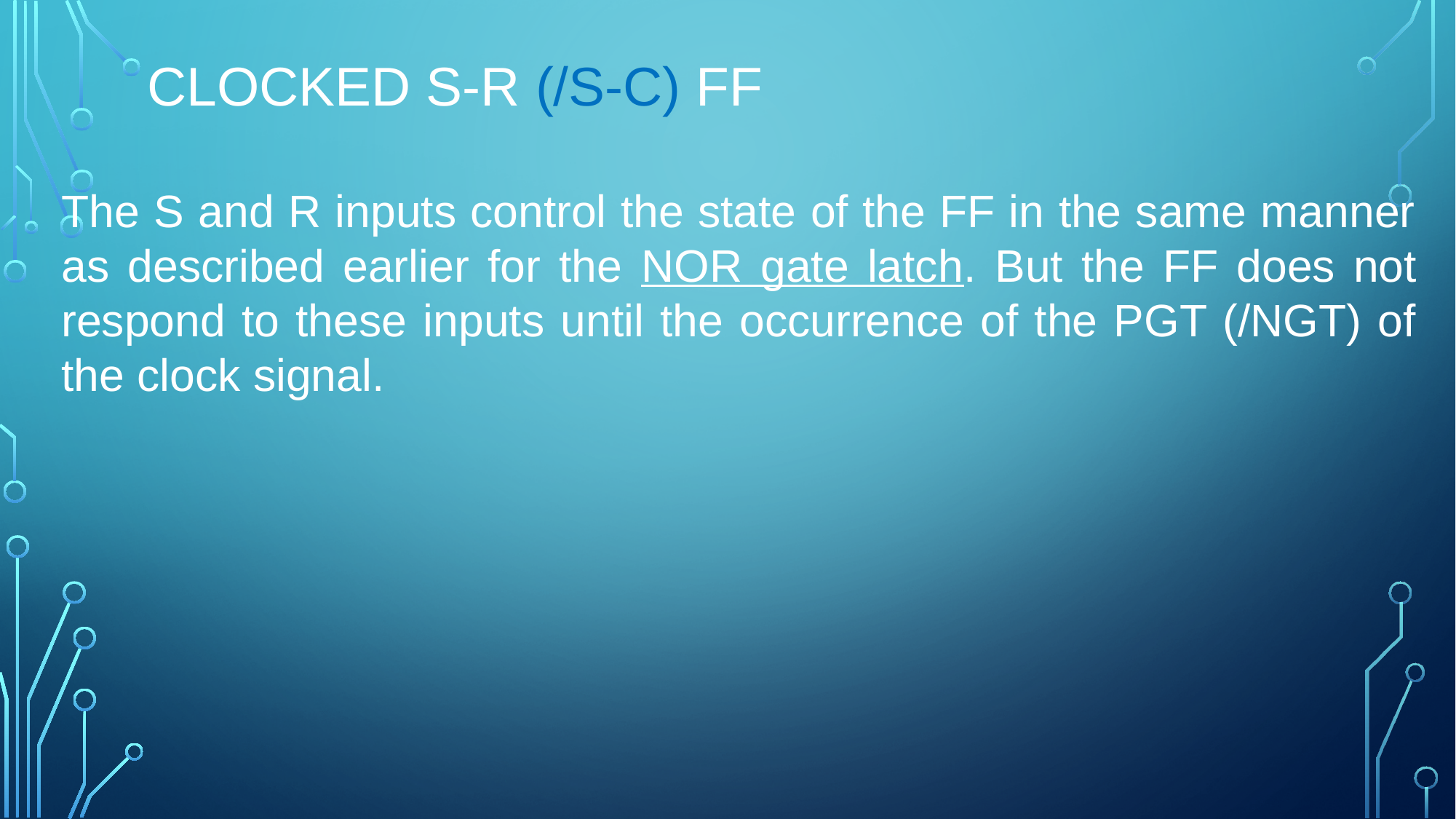

# Clocked S-R (/S-C) FF
The S and R inputs control the state of the FF in the same manner as described earlier for the NOR gate latch. But the FF does not respond to these inputs until the occurrence of the PGT (/NGT) of the clock signal.